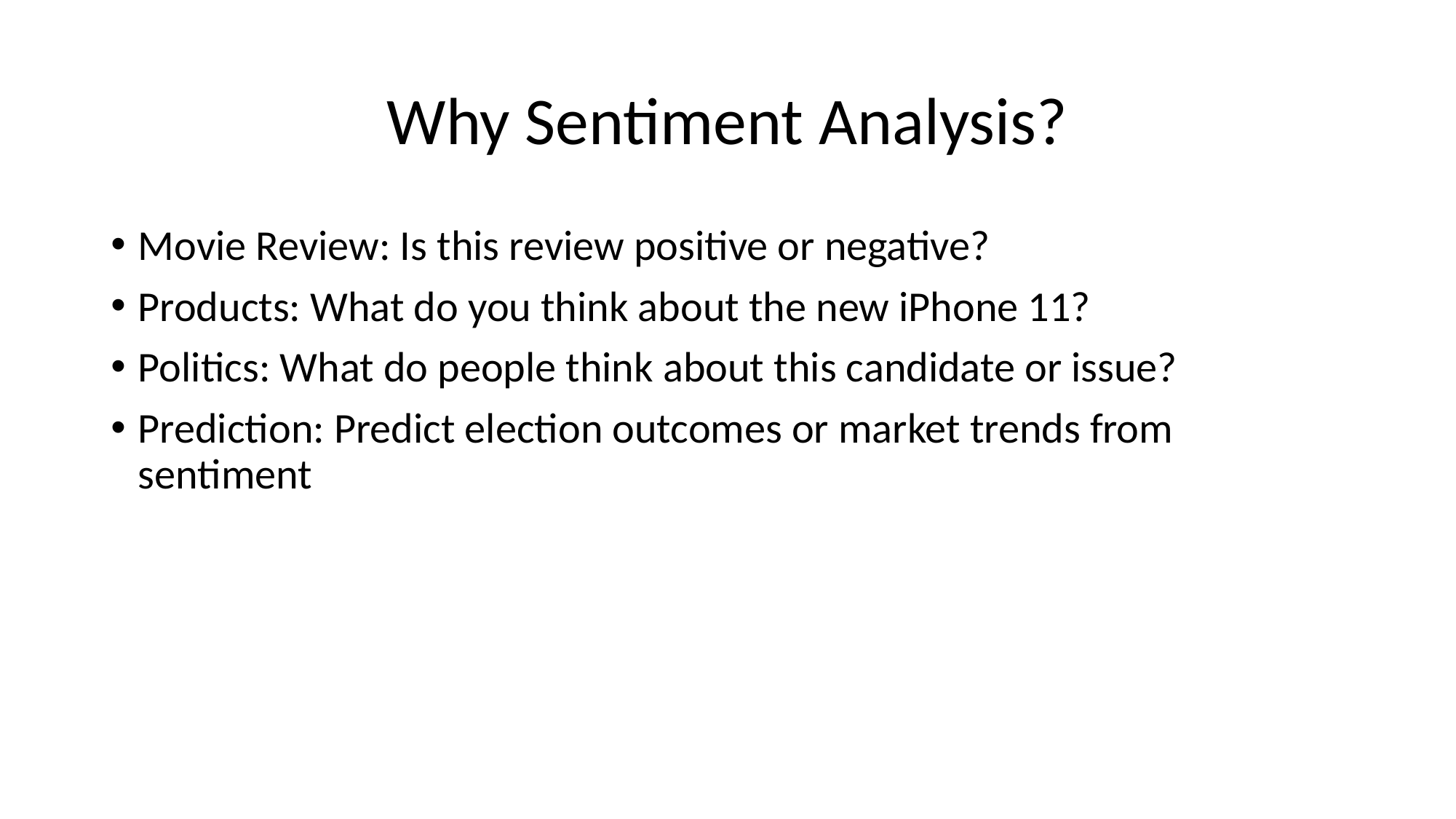

# Why Sentiment Analysis?
Movie Review: Is this review positive or negative?
Products: What do you think about the new iPhone 11?
Politics: What do people think about this candidate or issue?
Prediction: Predict election outcomes or market trends from sentiment